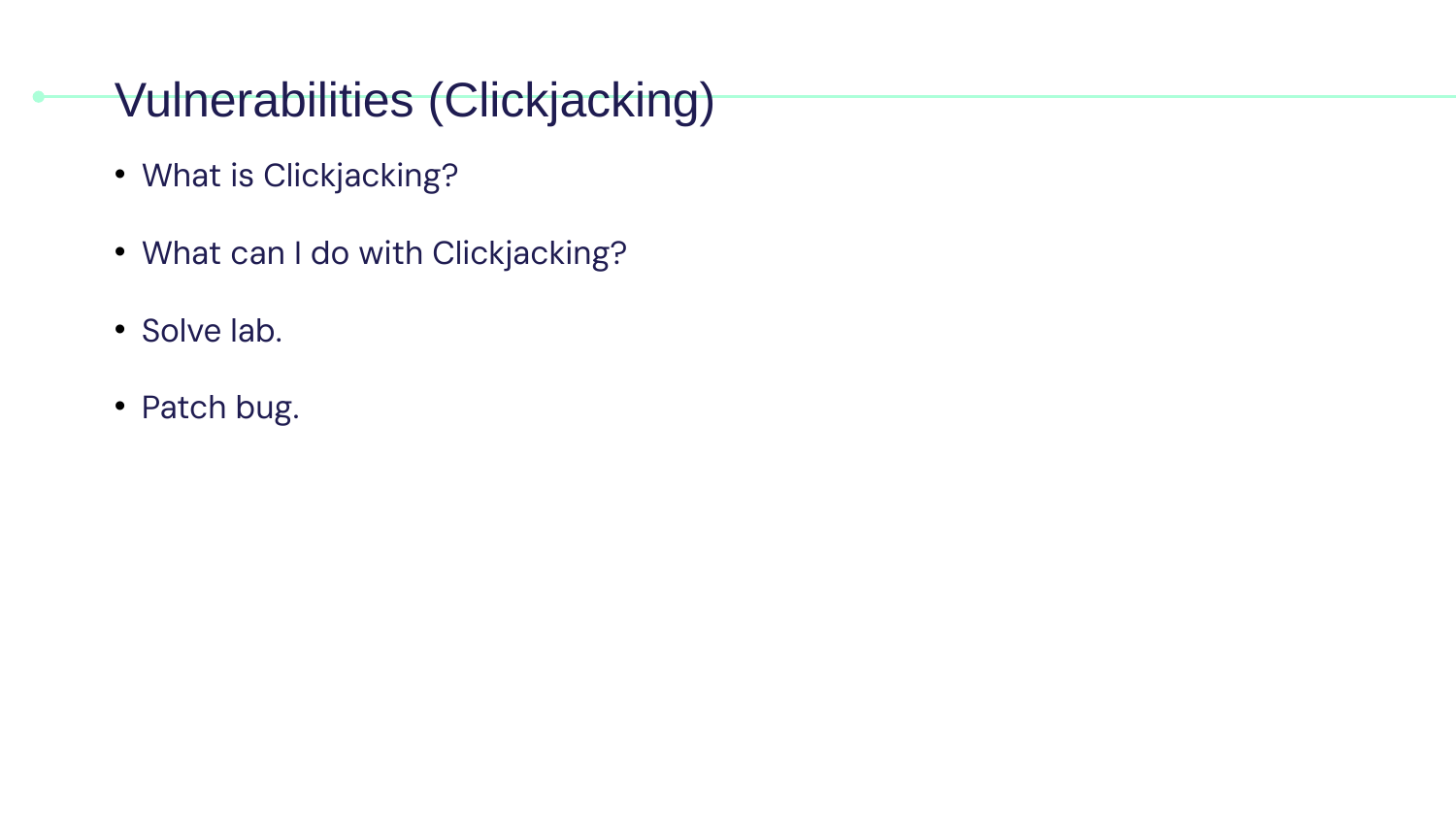

# Vulnerabilities (Clickjacking)
What is Clickjacking?

What can I do with Clickjacking?

Solve lab.

Patch bug.